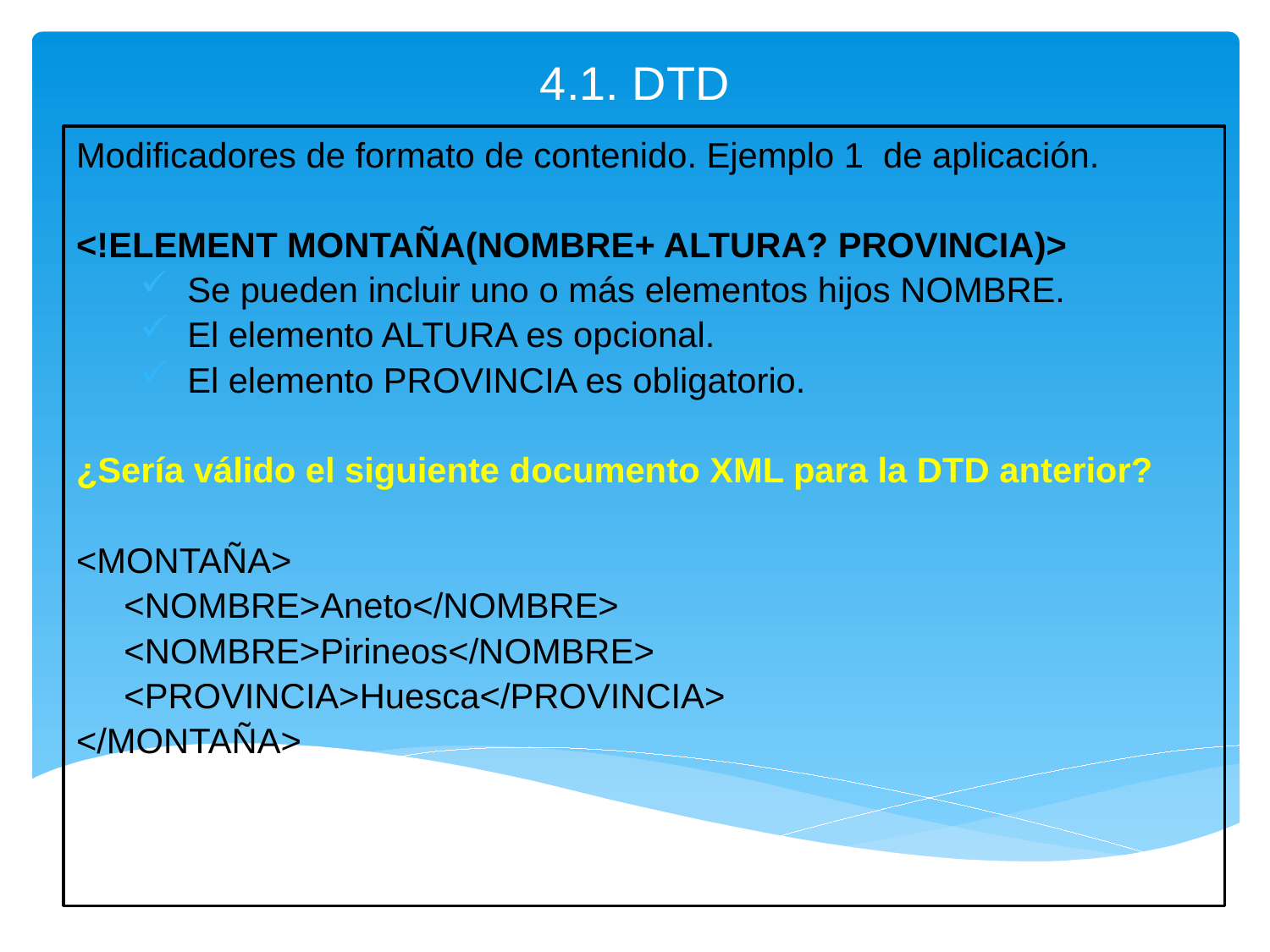

# 4.1. DTD
Modificadores de formato de contenido. Ejemplo 1  de aplicación.

<!ELEMENT MONTAÑA(NOMBRE+ ALTURA? PROVINCIA)>
Se pueden incluir uno o más elementos hijos NOMBRE.
El elemento ALTURA es opcional.
El elemento PROVINCIA es obligatorio.

¿Sería válido el siguiente documento XML para la DTD anterior?

<MONTAÑA>
	<NOMBRE>Aneto</NOMBRE>
	<NOMBRE>Pirineos</NOMBRE>
	<PROVINCIA>Huesca</PROVINCIA>
</MONTAÑA>